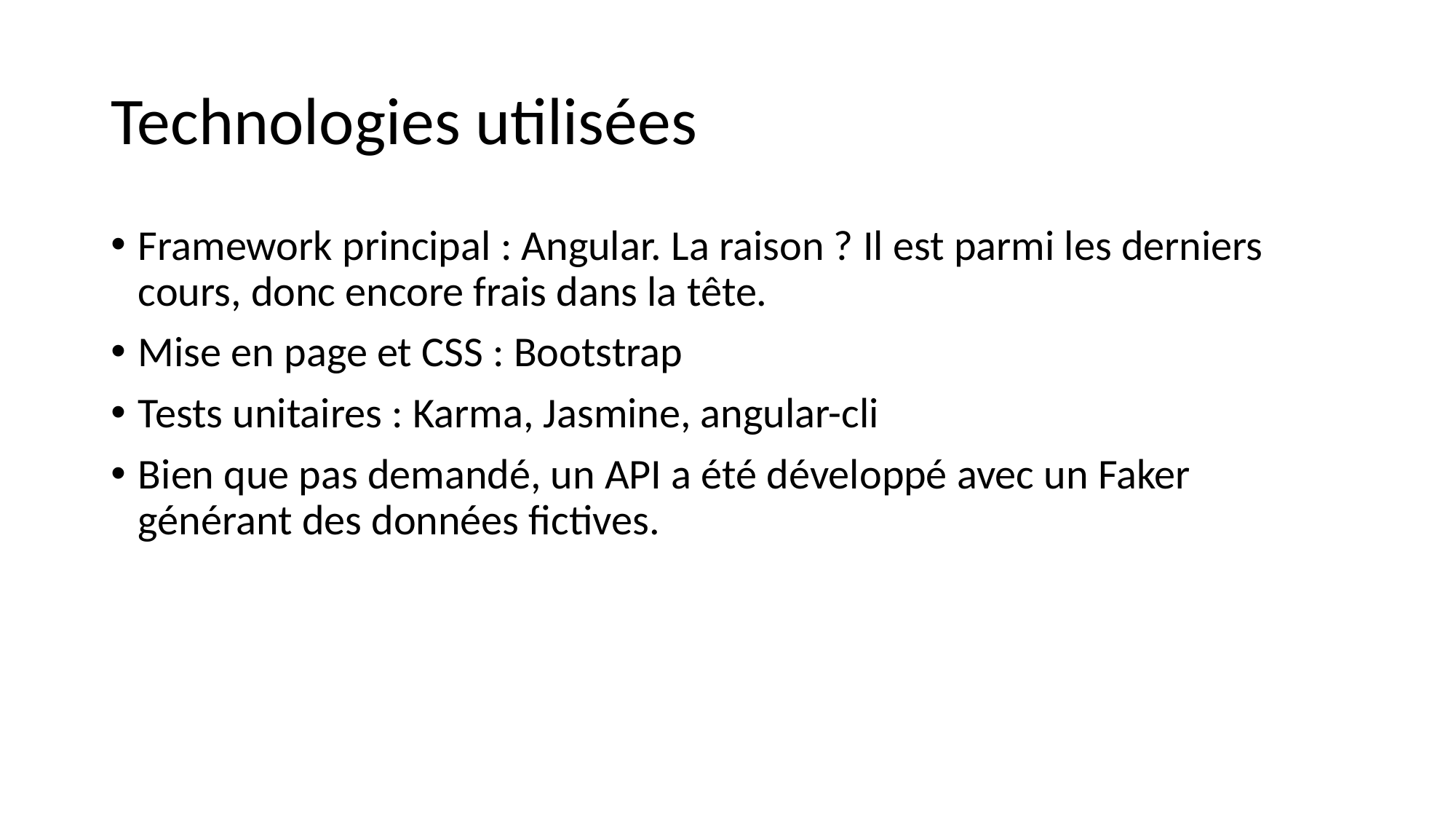

# Technologies utilisées
Framework principal : Angular. La raison ? Il est parmi les derniers cours, donc encore frais dans la tête.
Mise en page et CSS : Bootstrap
Tests unitaires : Karma, Jasmine, angular-cli
Bien que pas demandé, un API a été développé avec un Faker générant des données fictives.